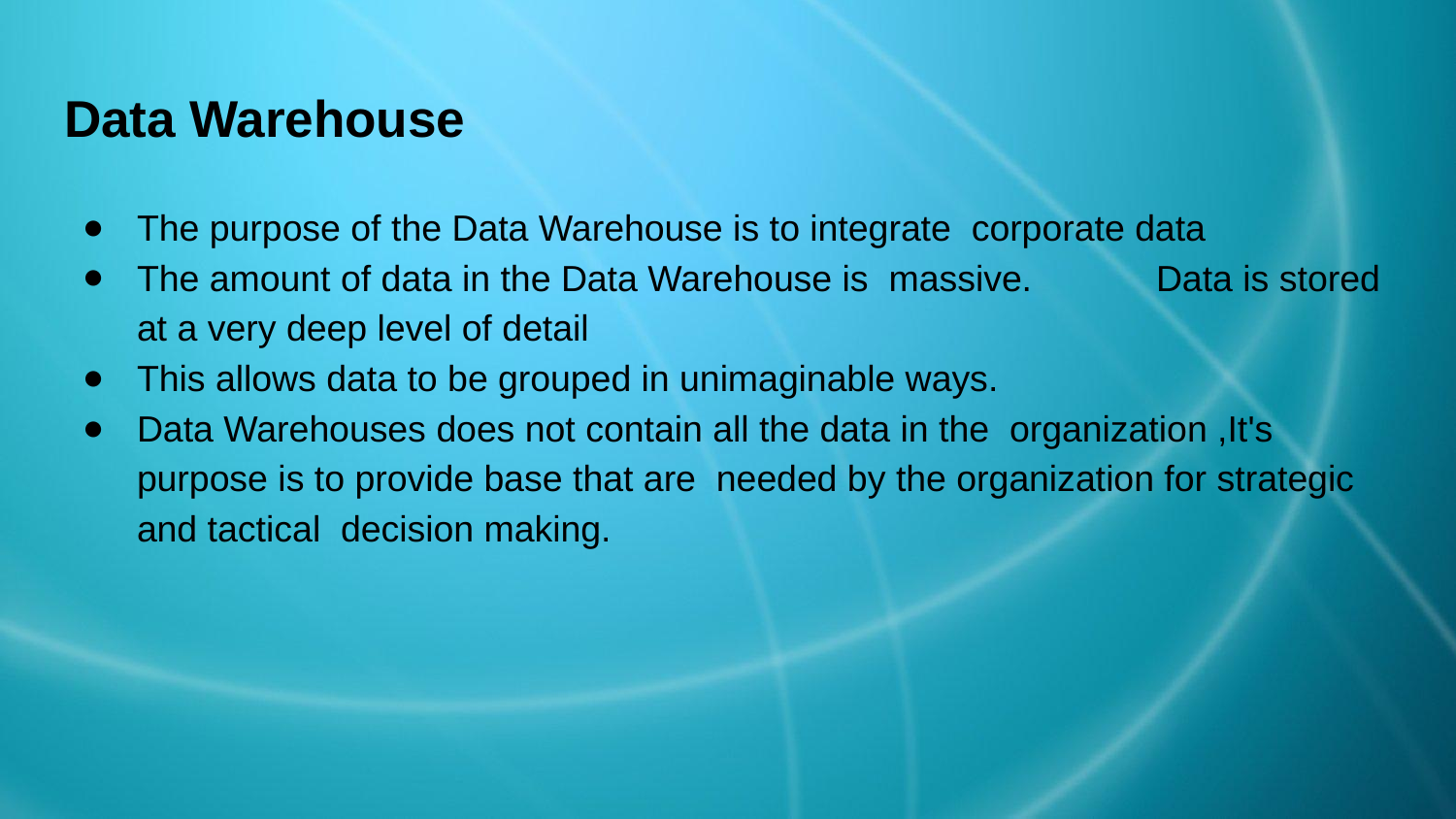

# Data Warehouse
The purpose of the Data Warehouse is to integrate  corporate data
The amount of data in the Data Warehouse is  massive.	Data is stored at a very deep level of detail
This allows data to be grouped in unimaginable ways.
Data Warehouses does not contain all the data in the  organization ,It's purpose is to provide base that are  needed by the organization for strategic and tactical  decision making.